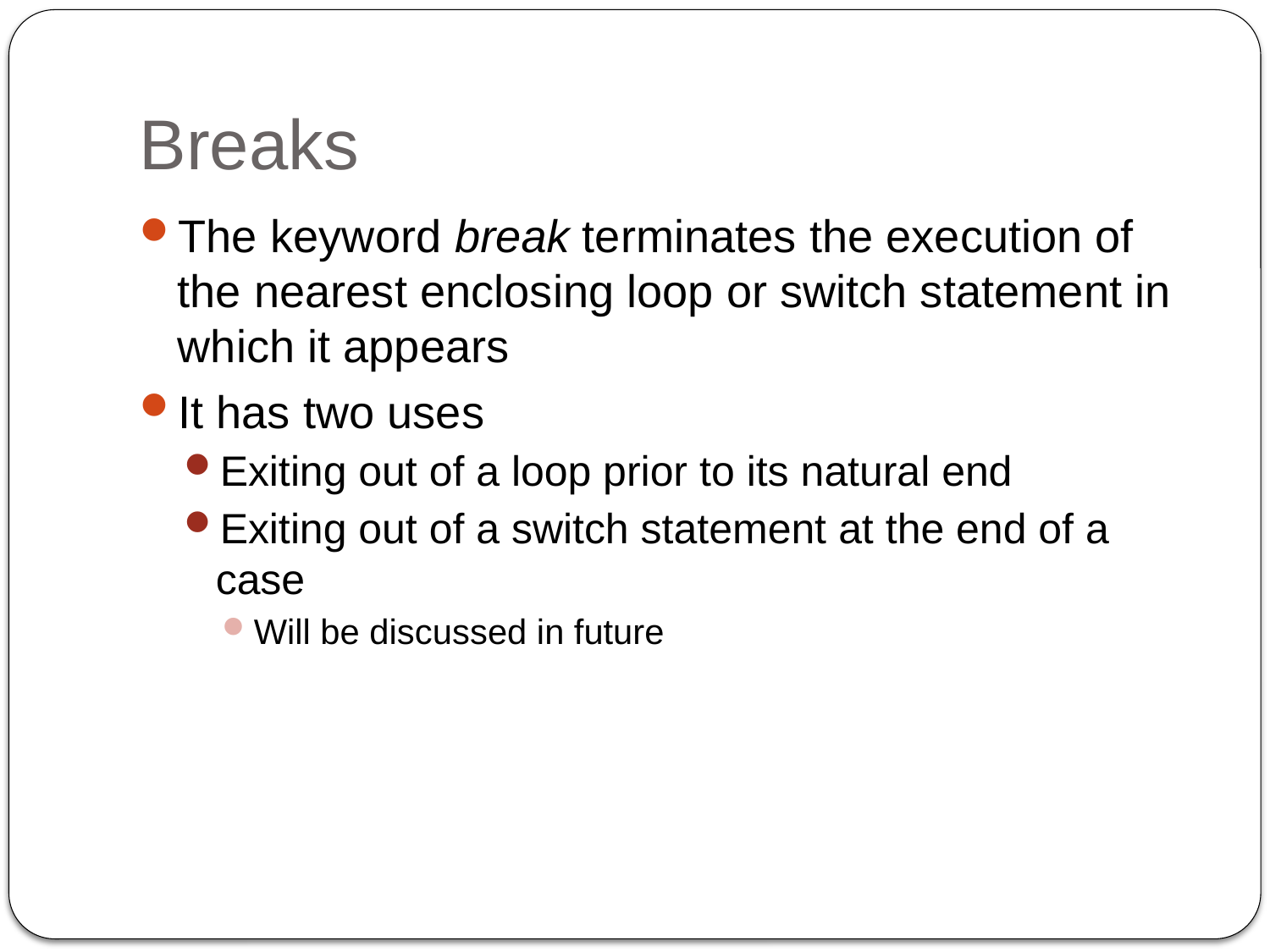

# Breaks
The keyword break terminates the execution of the nearest enclosing loop or switch statement in which it appears
It has two uses
Exiting out of a loop prior to its natural end
Exiting out of a switch statement at the end of a case
Will be discussed in future